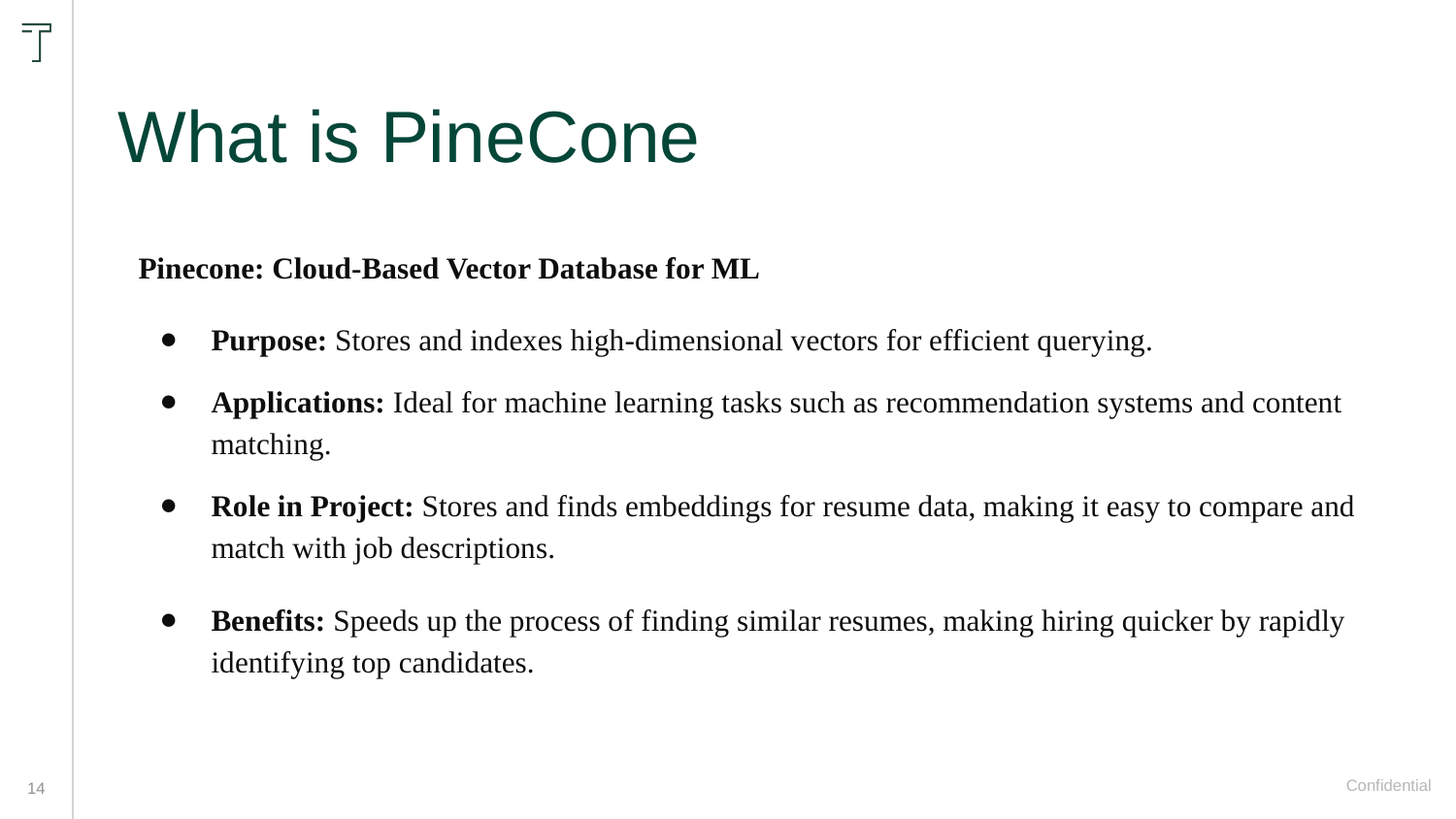

# What is PineCone
Pinecone: Cloud-Based Vector Database for ML
Purpose: Stores and indexes high-dimensional vectors for efficient querying.
Applications: Ideal for machine learning tasks such as recommendation systems and content matching.
Role in Project: Stores and finds embeddings for resume data, making it easy to compare and match with job descriptions.
Benefits: Speeds up the process of finding similar resumes, making hiring quicker by rapidly identifying top candidates.

14